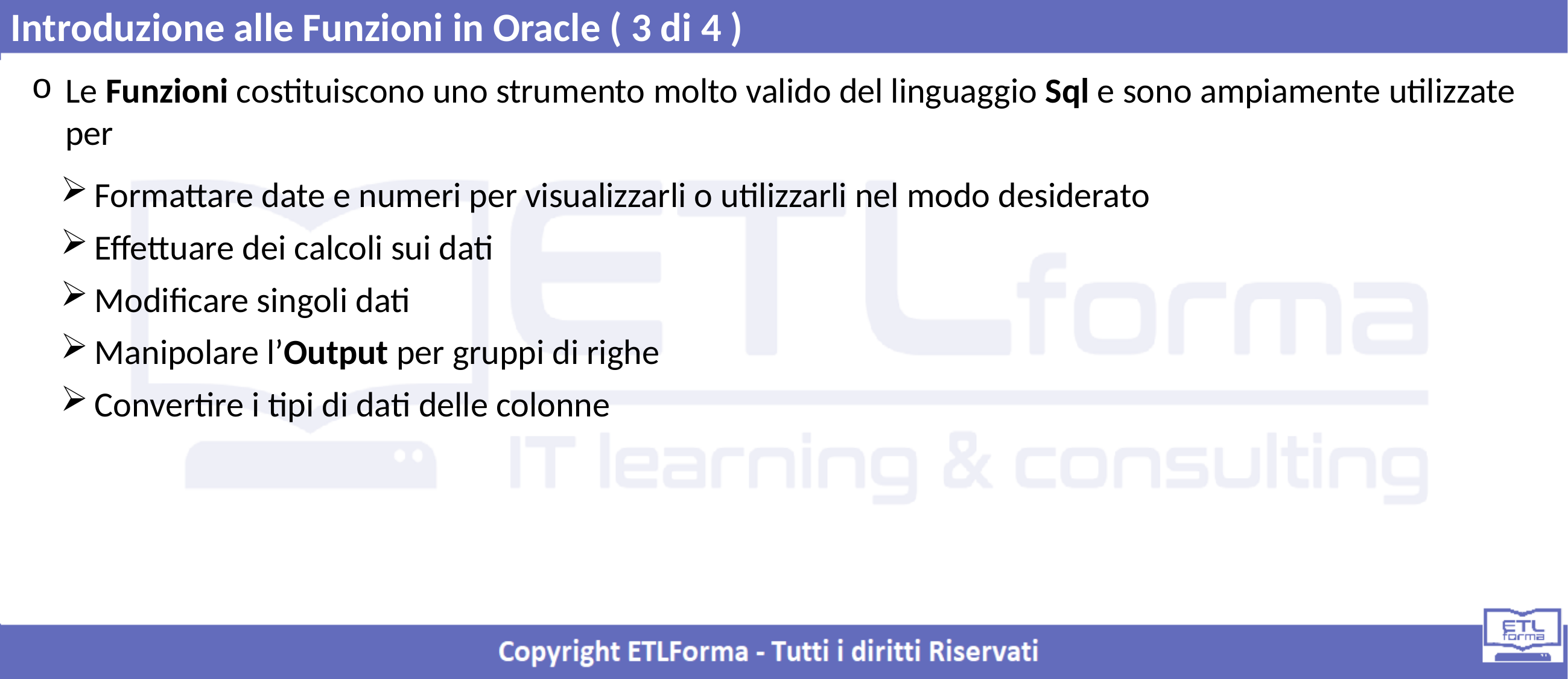

Introduzione alle Funzioni in Oracle ( 3 di 4 )
Le Funzioni costituiscono uno strumento molto valido del linguaggio Sql e sono ampiamente utilizzate per
Formattare date e numeri per visualizzarli o utilizzarli nel modo desiderato
Effettuare dei calcoli sui dati
Modificare singoli dati
Manipolare l’Output per gruppi di righe
Convertire i tipi di dati delle colonne